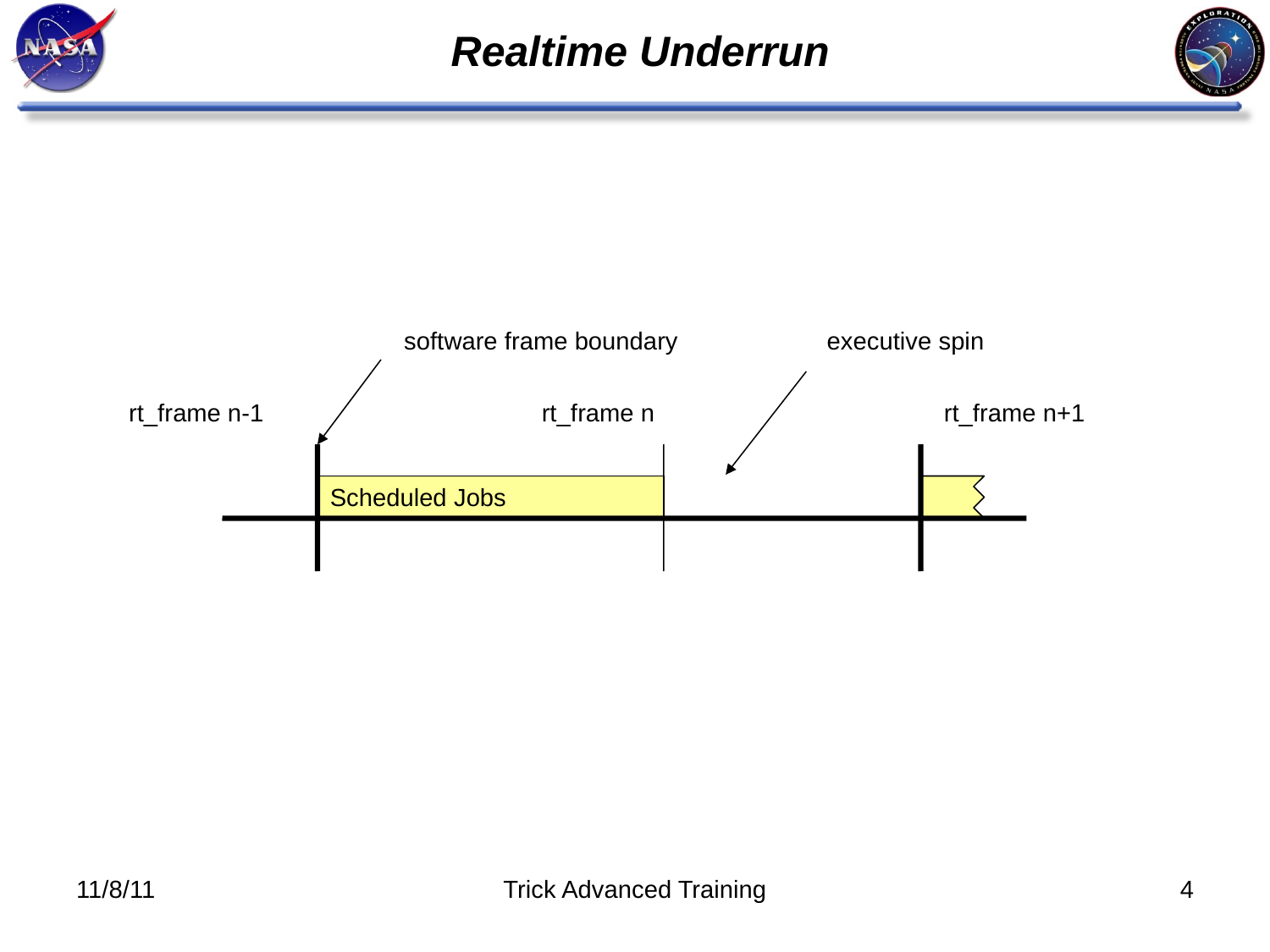

# Realtime Underrun
software frame boundary
executive spin

rt_frame n-1
rt_frame n
rt_frame n+1

Scheduled Jobs

11/8/11
Trick Advanced Training
4